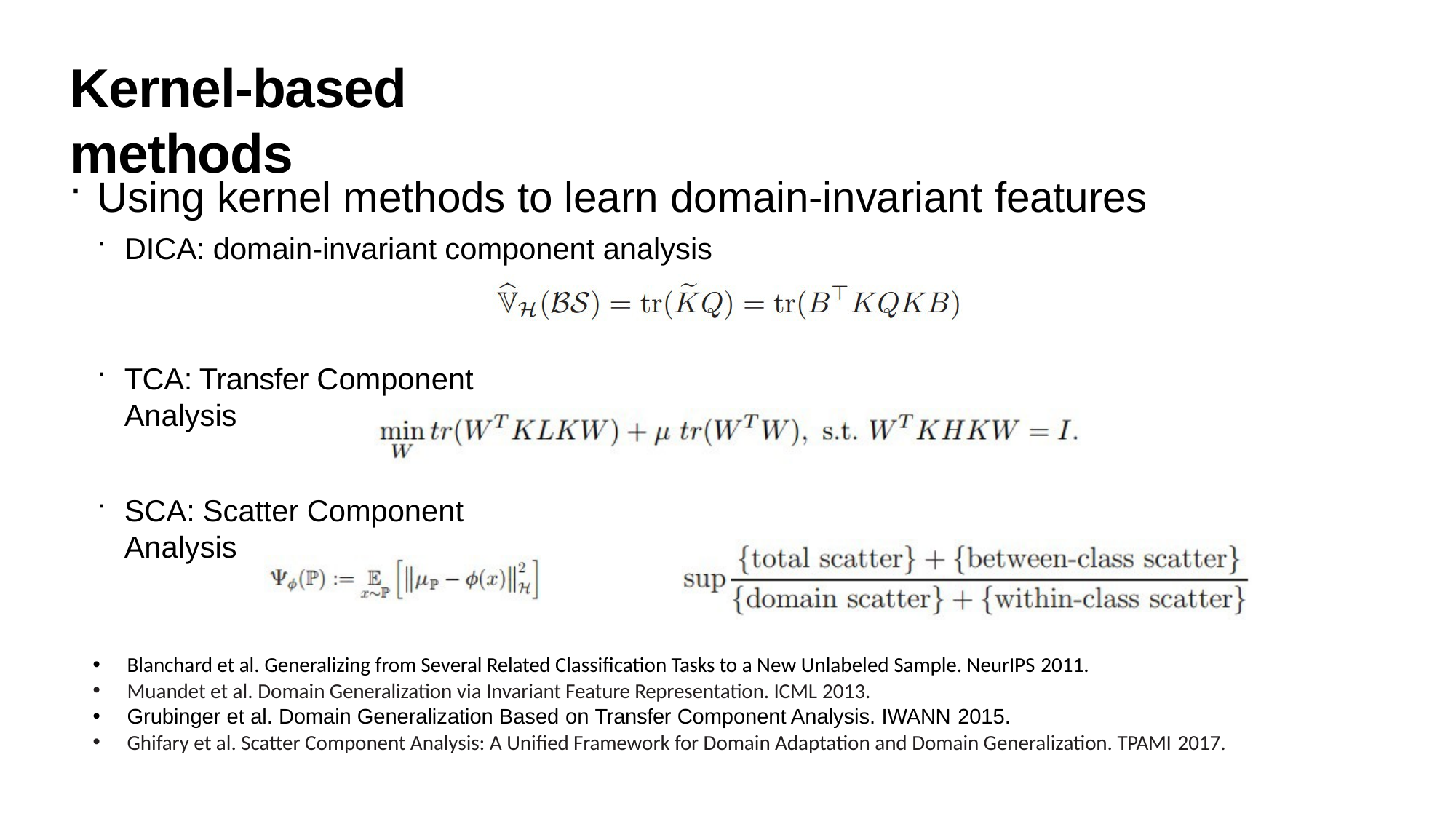

# Kernel-based methods
Using kernel methods to learn domain-invariant features
DICA: domain-invariant component analysis

TCA: Transfer Component Analysis

SCA: Scatter Component Analysis

Blanchard et al. Generalizing from Several Related Classification Tasks to a New Unlabeled Sample. NeurIPS 2011.
Muandet et al. Domain Generalization via Invariant Feature Representation. ICML 2013.
Grubinger et al. Domain Generalization Based on Transfer Component Analysis. IWANN 2015.
Ghifary et al. Scatter Component Analysis: A Unified Framework for Domain Adaptation and Domain Generalization. TPAMI 2017.